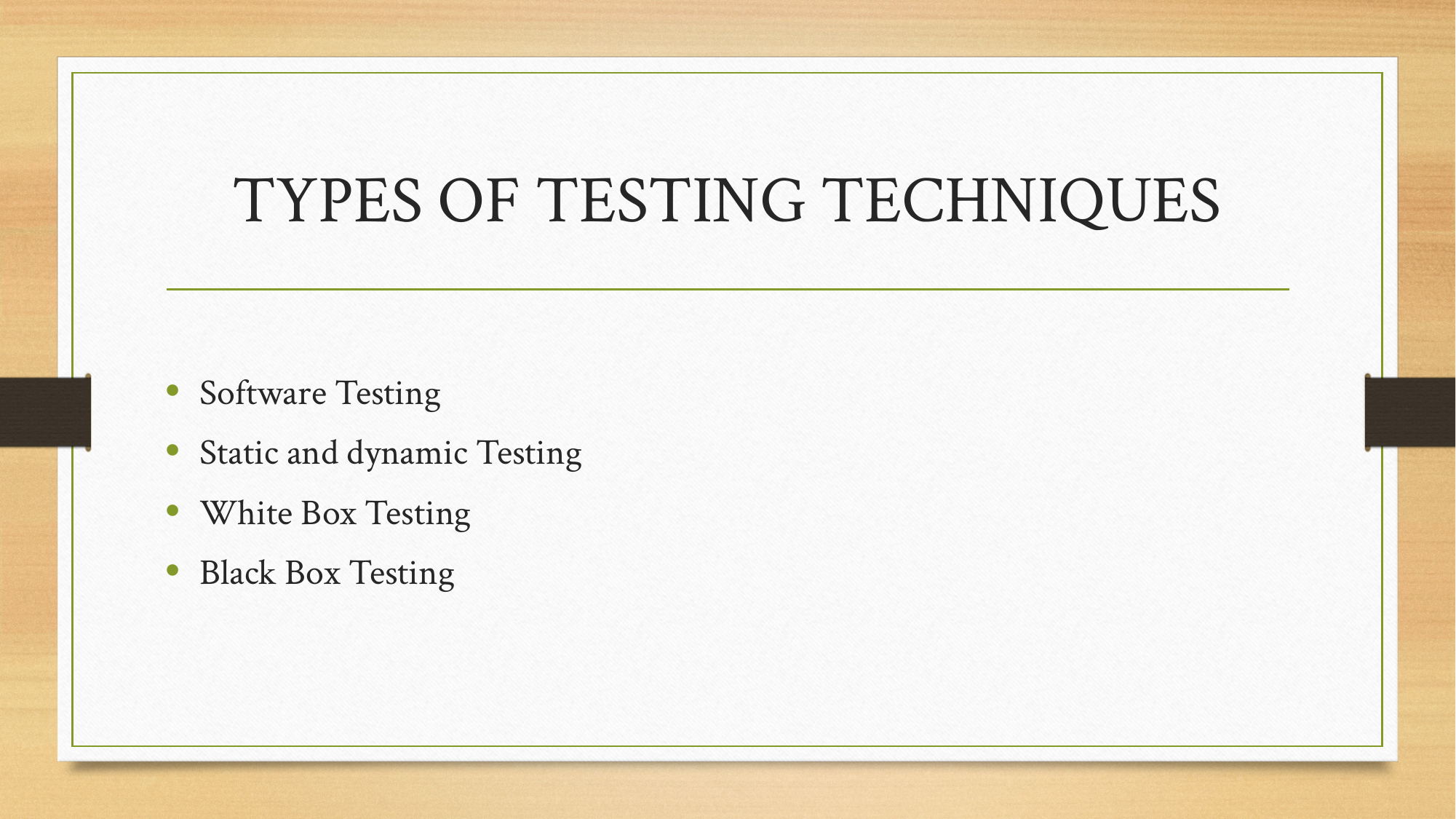

# TYPES OF TESTING TECHNIQUES
Software Testing
Static and dynamic Testing
White Box Testing
Black Box Testing